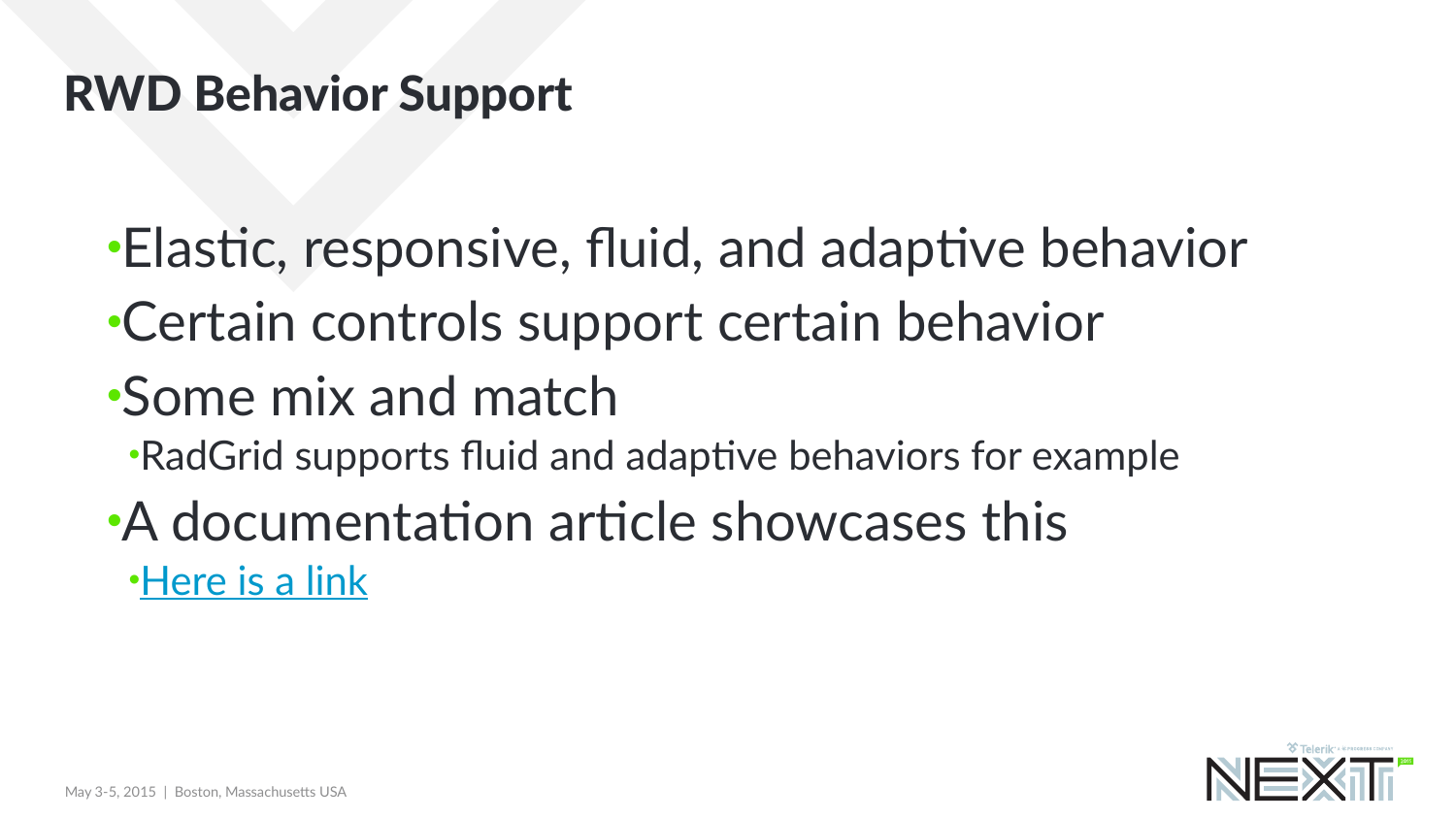

# RWD Behavior Support
Elastic, responsive, fluid, and adaptive behavior
Certain controls support certain behavior
Some mix and match
RadGrid supports fluid and adaptive behaviors for example
A documentation article showcases this
Here is a link